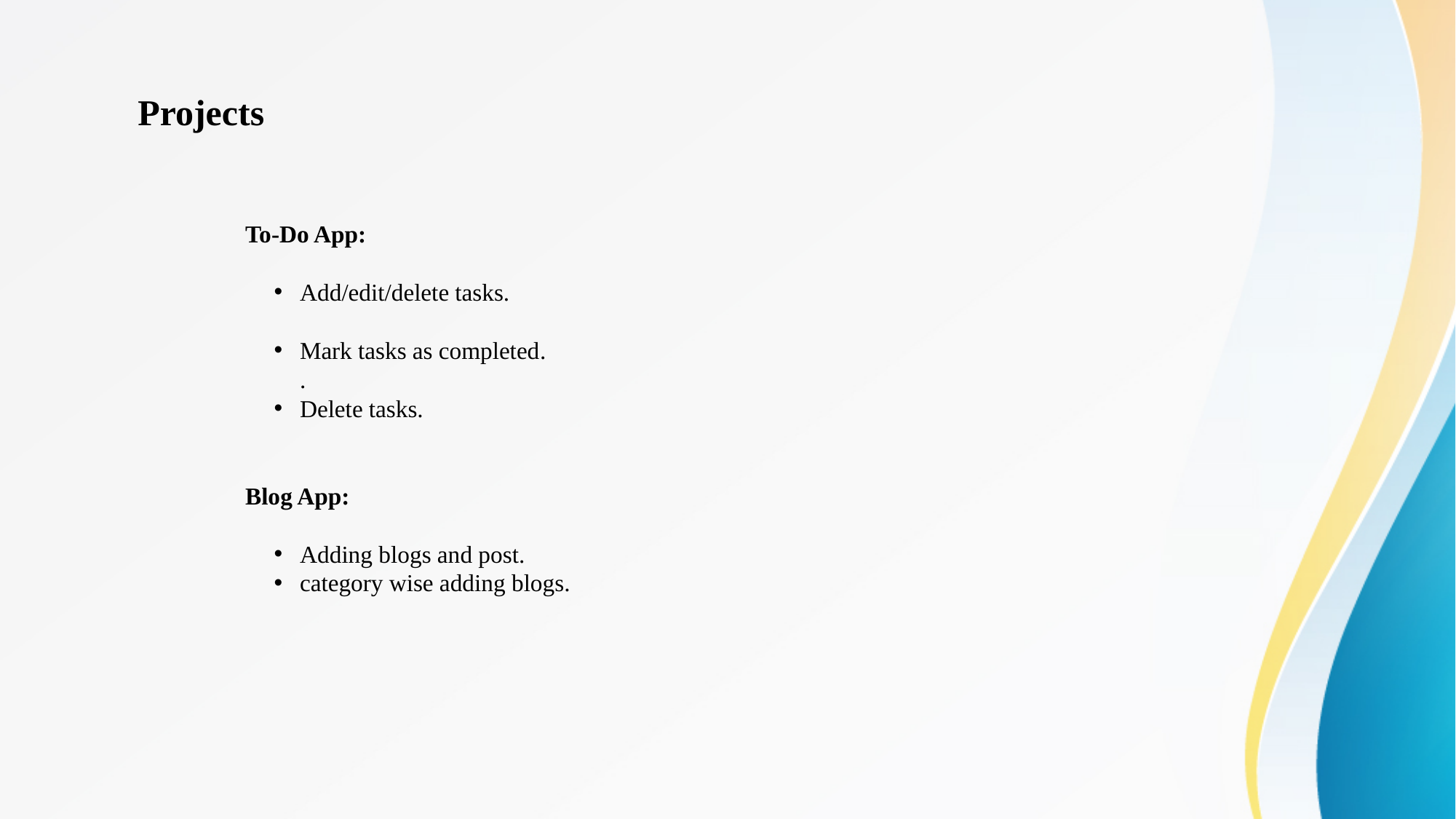

Projects
To-Do App:

Add/edit/delete tasks.

Mark tasks as completed.
.
Delete tasks.

Blog App:

Adding blogs and post.
category wise adding blogs.